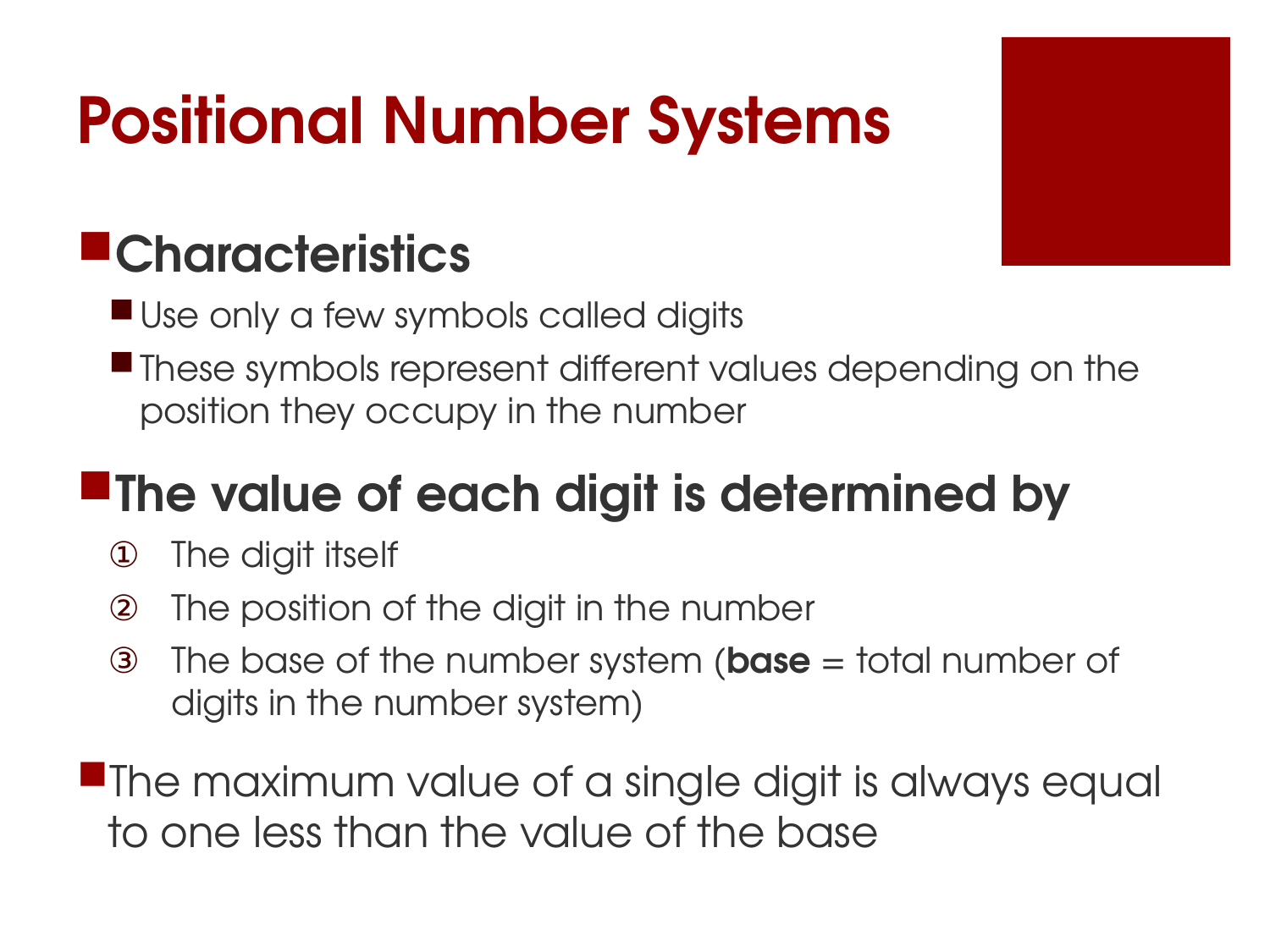

# Positional Number Systems
Characteristics
Use only a few symbols called digits
These symbols represent different values depending on the position they occupy in the number
The value of each digit is determined by
The digit itself
The position of the digit in the number
The base of the number system (base = total number of digits in the number system)
The maximum value of a single digit is always equal to one less than the value of the base